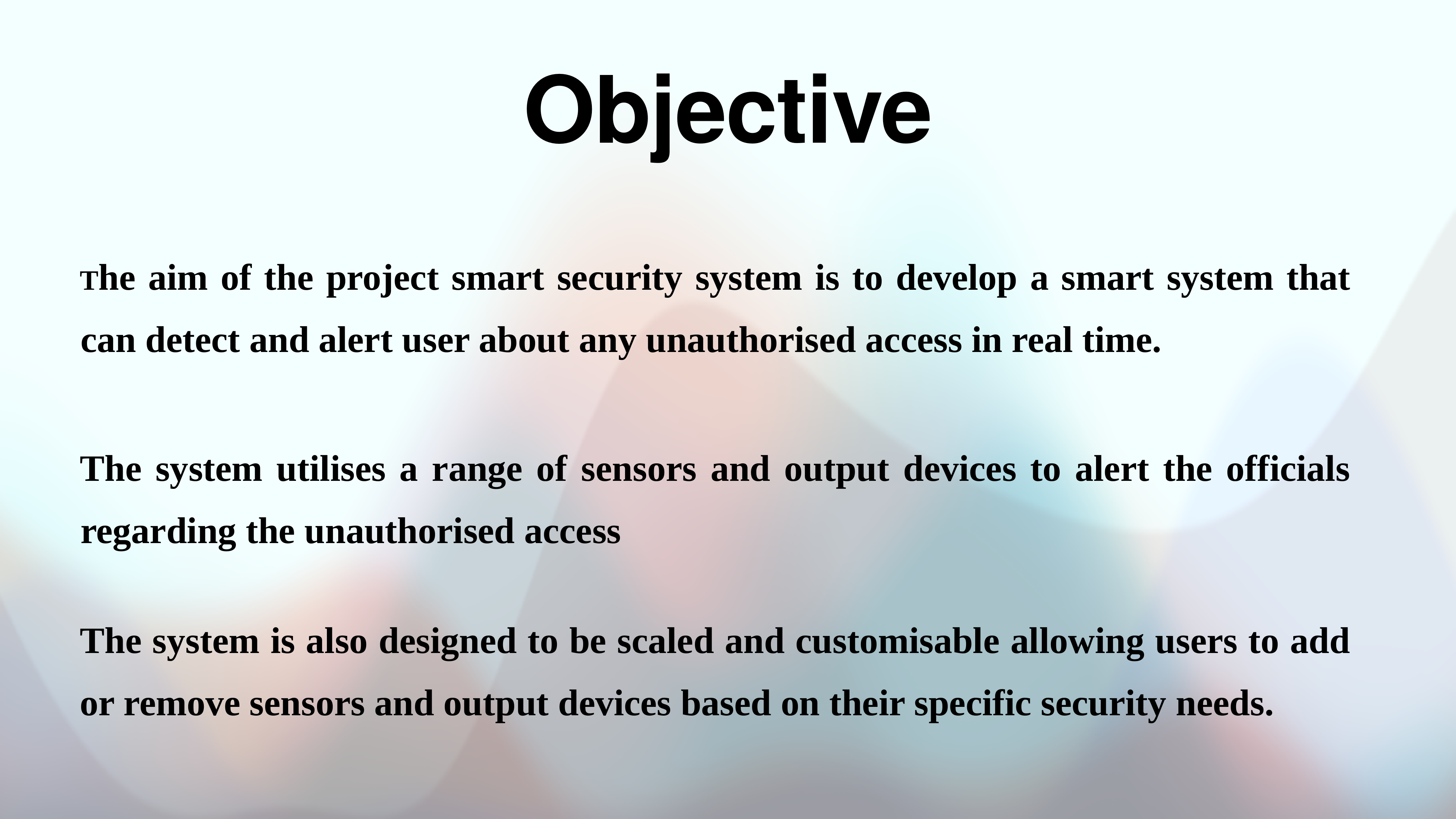

Objective
The aim of the project smart security system is to develop a smart system that can detect and alert user about any unauthorised access in real time.

The system utilises a range of sensors and output devices to alert the officials regarding the unauthorised access

The system is also designed to be scaled and customisable allowing users to add or remove sensors and output devices based on their specific security needs.